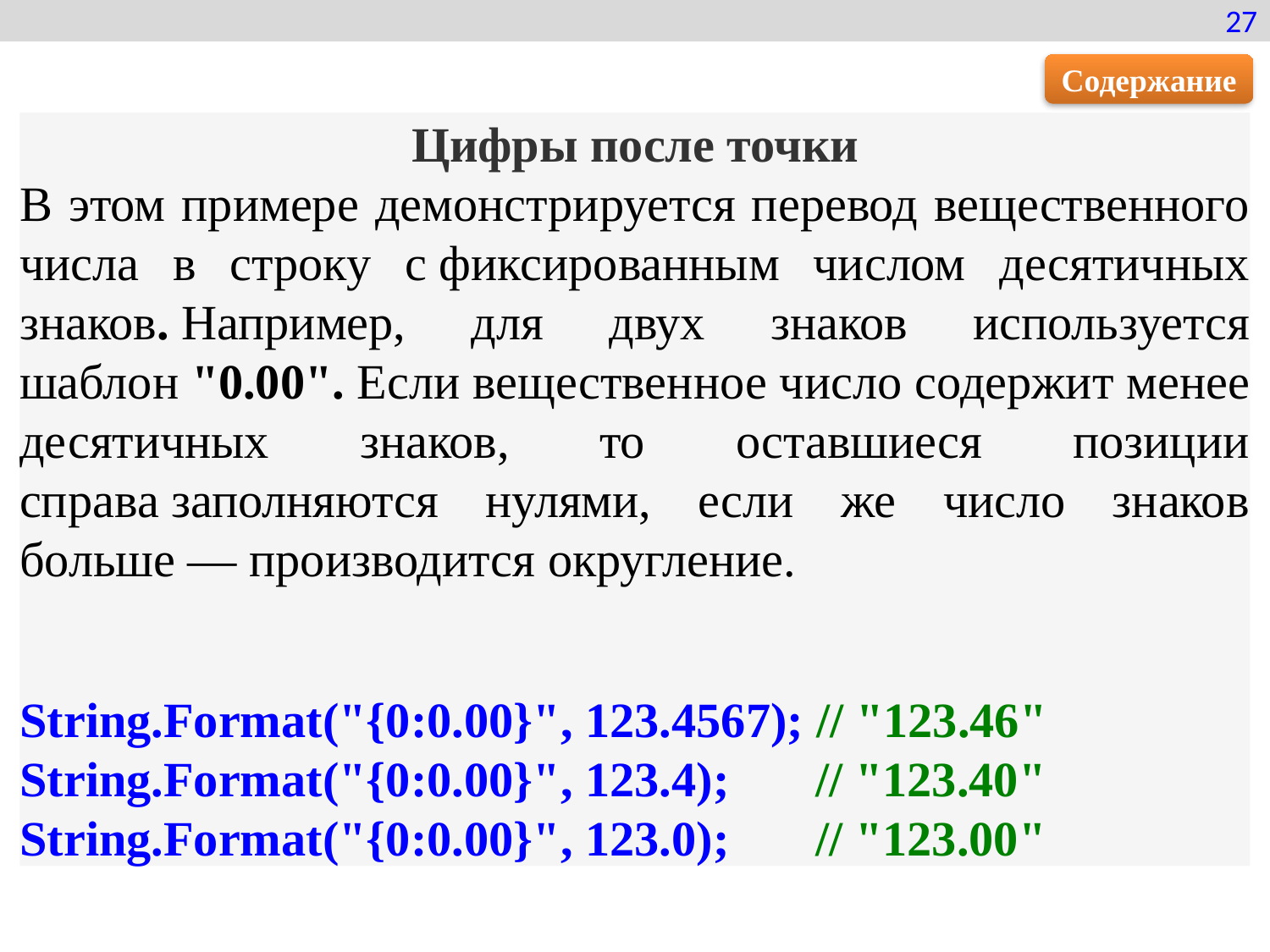

27
Содержание
Цифры после точки
В этом примере демонстрируется перевод вещественного числа в строку с фиксированным числом десятичных знаков. Например, для двух знаков используется шаблон "0.00". Если вещественное число содержит менее десятичных знаков, то оставшиеся позиции справа заполняются нулями, если же число знаков больше — производится округление.

String.Format("{0:0.00}", 123.4567); // "123.46" String.Format("{0:0.00}", 123.4);       // "123.40" String.Format("{0:0.00}", 123.0);       // "123.00"